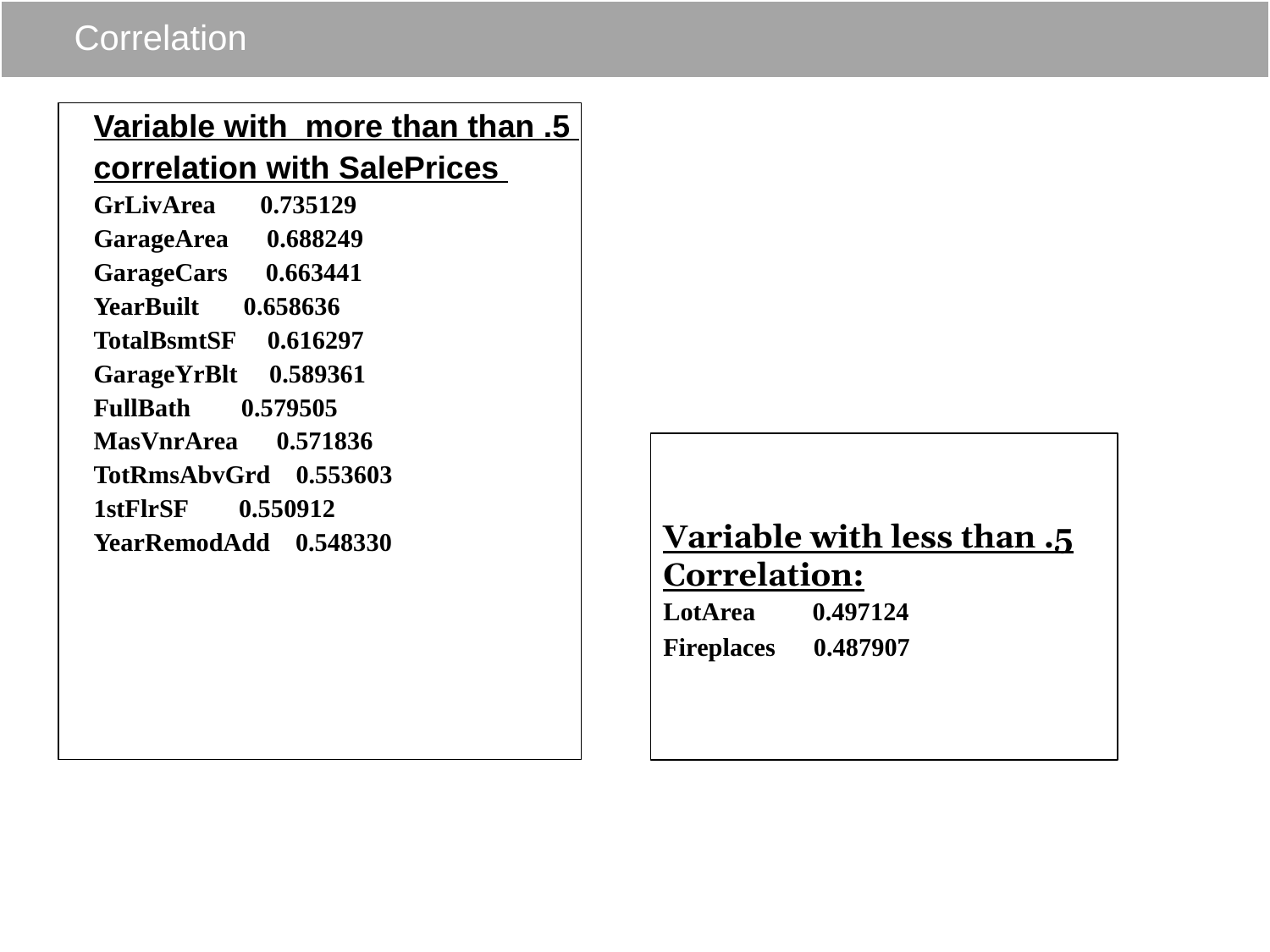

# Correlation
Variable with  more than than .5
correlation with SalePrices
GrLivArea       0.735129
GarageArea      0.688249
GarageCars      0.663441
YearBuilt       0.658636
TotalBsmtSF     0.616297
GarageYrBlt     0.589361
FullBath        0.579505
MasVnrArea      0.571836
TotRmsAbvGrd    0.553603
1stFlrSF        0.550912
YearRemodAdd    0.548330

Variable with less than .5 Correlation:
LotArea         0.497124
Fireplaces      0.487907